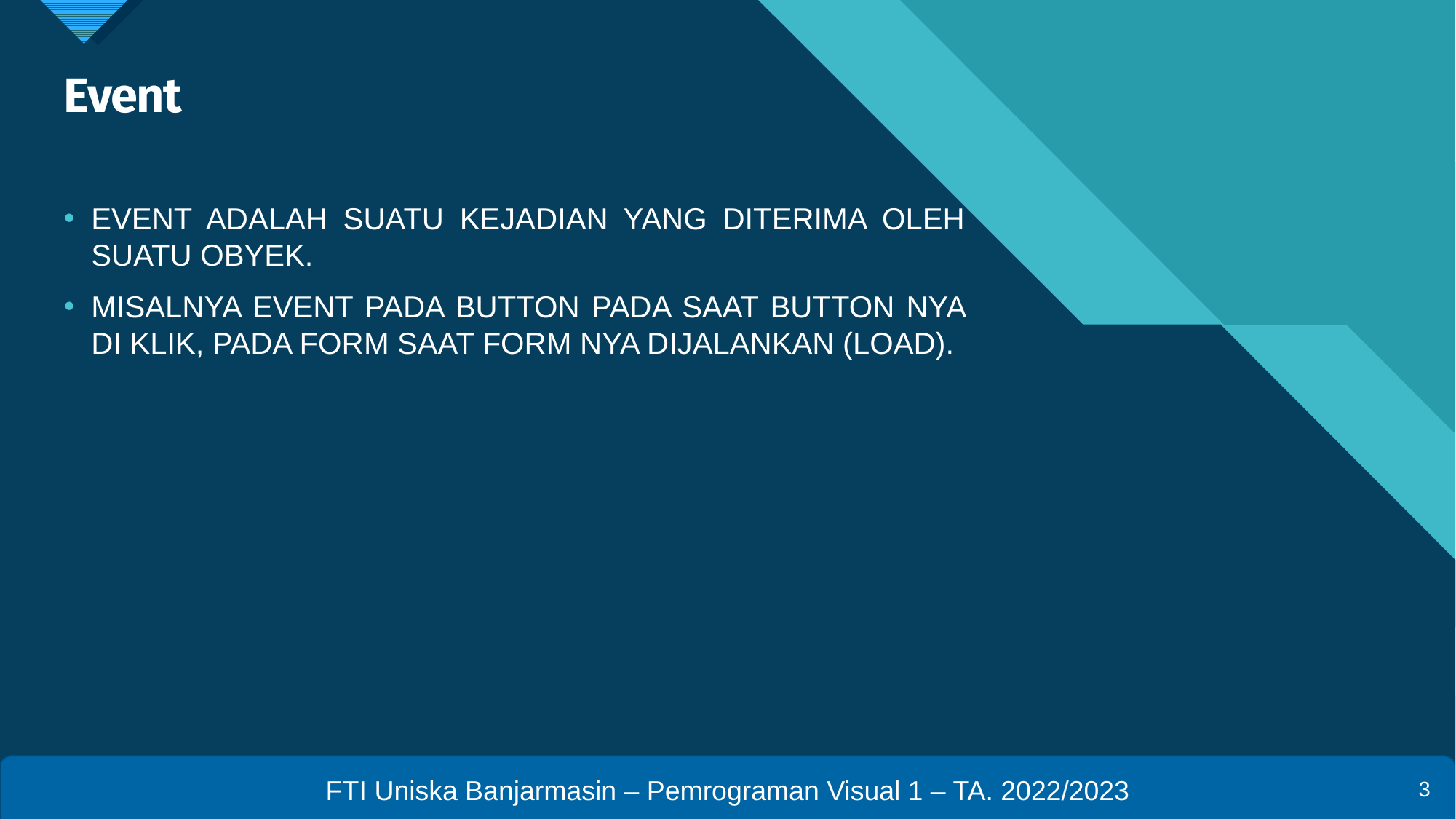

# Event
EVENT ADALAH SUATU KEJADIAN YANG DITERIMA OLEH SUATU OBYEK.
MISALNYA EVENT PADA BUTTON PADA SAAT BUTTON NYA DI KLIK, PADA FORM SAAT FORM NYA DIJALANKAN (LOAD).

3
FTI Uniska Banjarmasin – Pemrograman Visual 1 – TA. 2022/2023
3